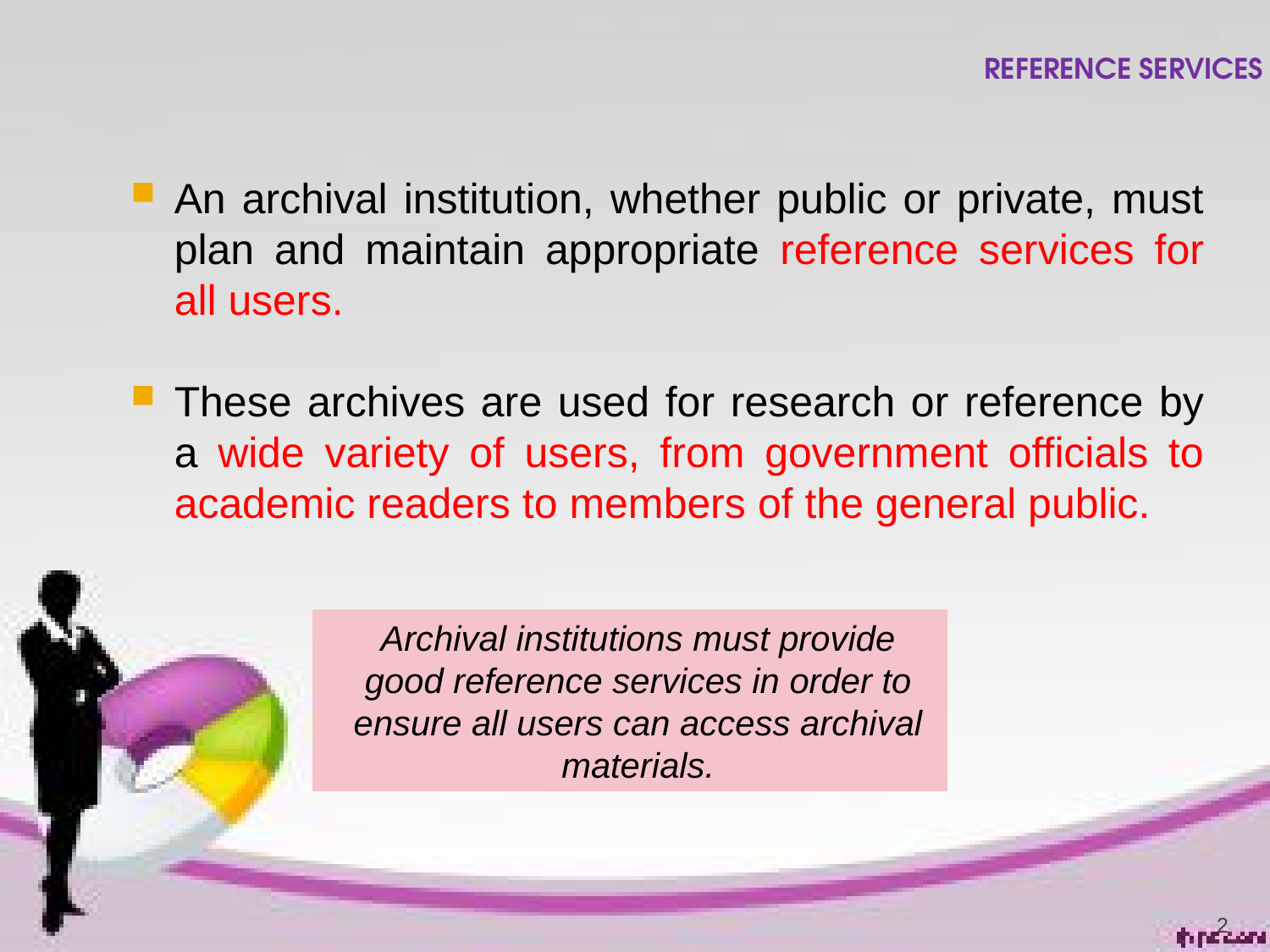

# REFERENCE SERVICES
An archival institution, whether public or private, must plan and maintain appropriate reference services for all users.

These archives are used for research or reference by a wide variety of users, from government officials to academic readers to members of the general public.
Archival institutions must provide good reference services in order to ensure all users can access archival materials.
2